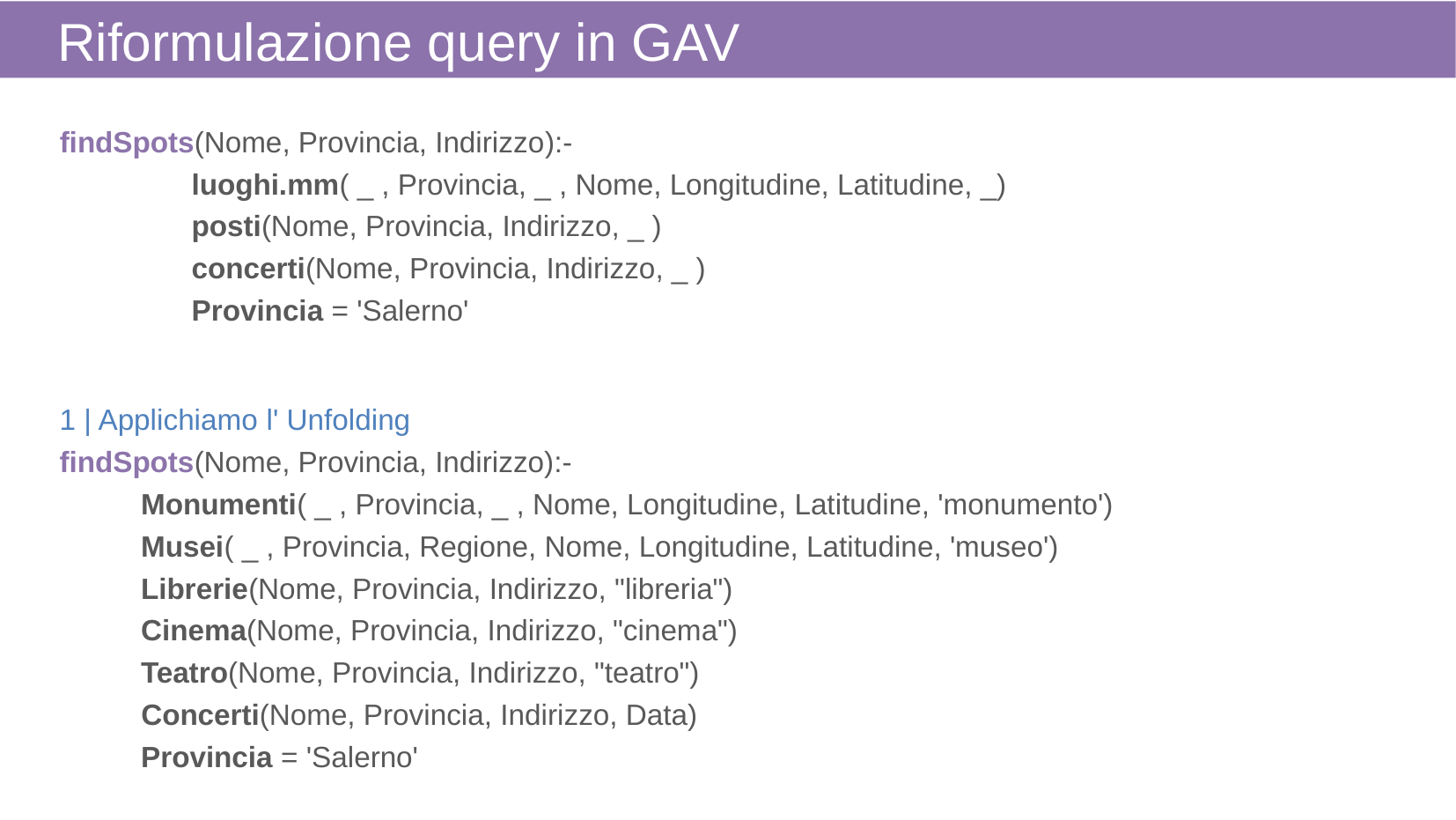

Riformulazione query in GAV
findSpots(Nome, Provincia, Indirizzo):-
luoghi.mm( _ , Provincia, _ , Nome, Longitudine, Latitudine, _)
posti(Nome, Provincia, Indirizzo, _ )
concerti(Nome, Provincia, Indirizzo, _ )
Provincia = 'Salerno'

1 | Applichiamo l' Unfolding
findSpots(Nome, Provincia, Indirizzo):-
          Monumenti( _ , Provincia, _ , Nome, Longitudine, Latitudine, 'monumento')
          Musei( _ , Provincia, Regione, Nome, Longitudine, Latitudine, 'museo')
          Librerie(Nome, Provincia, Indirizzo, "libreria")
          Cinema(Nome, Provincia, Indirizzo, "cinema")
          Teatro(Nome, Provincia, Indirizzo, "teatro")
          Concerti(Nome, Provincia, Indirizzo, Data)
          Provincia = 'Salerno'